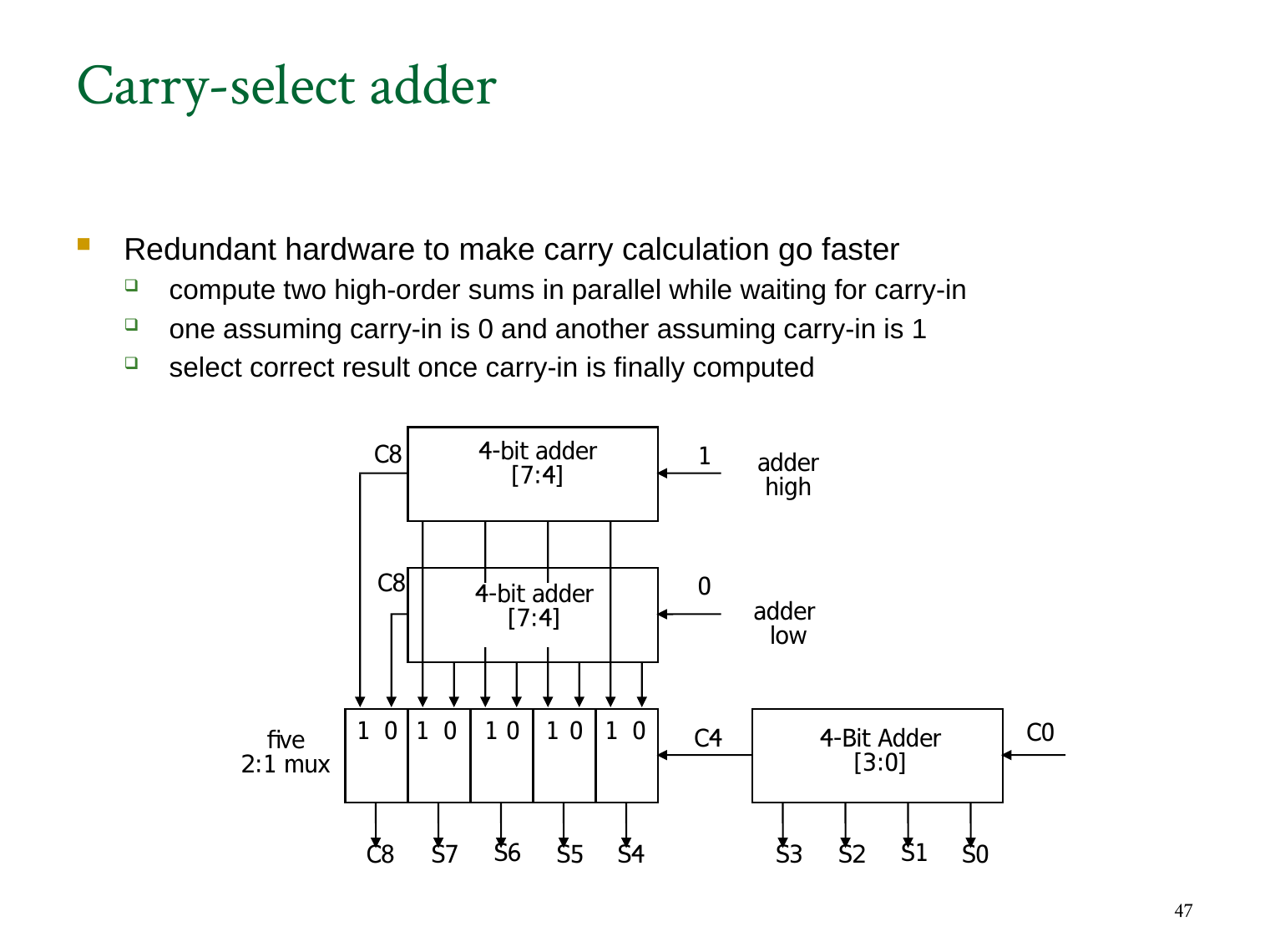

# Carry-select adder
Redundant hardware to make carry calculation go faster
compute two high-order sums in parallel while waiting for carry-in
one assuming carry-in is 0 and another assuming carry-in is 1
select correct result once carry-in is finally computed

4-bit adder
[7:4]
C8
1
adder
high

C8
0
4-bit adder
[7:4]

adder
low

1
0
1
0
   1
 0
   1
  0
   1
   0
C0
C4
4-Bit Adder
[3:0]
five
2:1 mux

S6
S1
C8
S7
S5
S4
S3
S2
S0
47